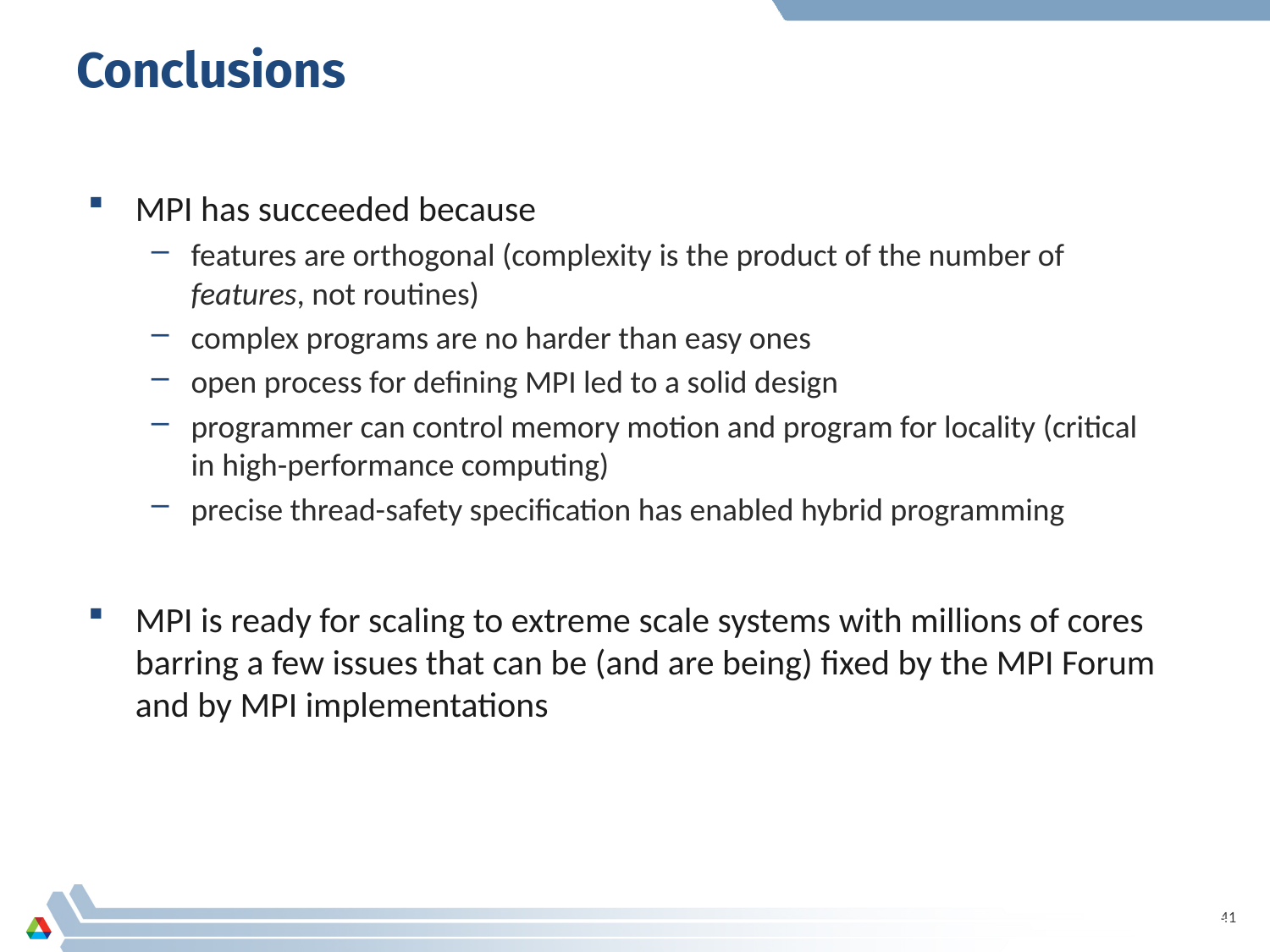

Conclusions
MPI has succeeded because
features are orthogonal (complexity is the product of the number of features, not routines)
complex programs are no harder than easy ones
open process for defining MPI led to a solid design
programmer can control memory motion and program for locality (critical in high-performance computing)
precise thread-safety specification has enabled hybrid programming

MPI is ready for scaling to extreme scale systems with millions of cores barring a few issues that can be (and are being) fixed by the MPI Forum and by MPI implementations

41
41